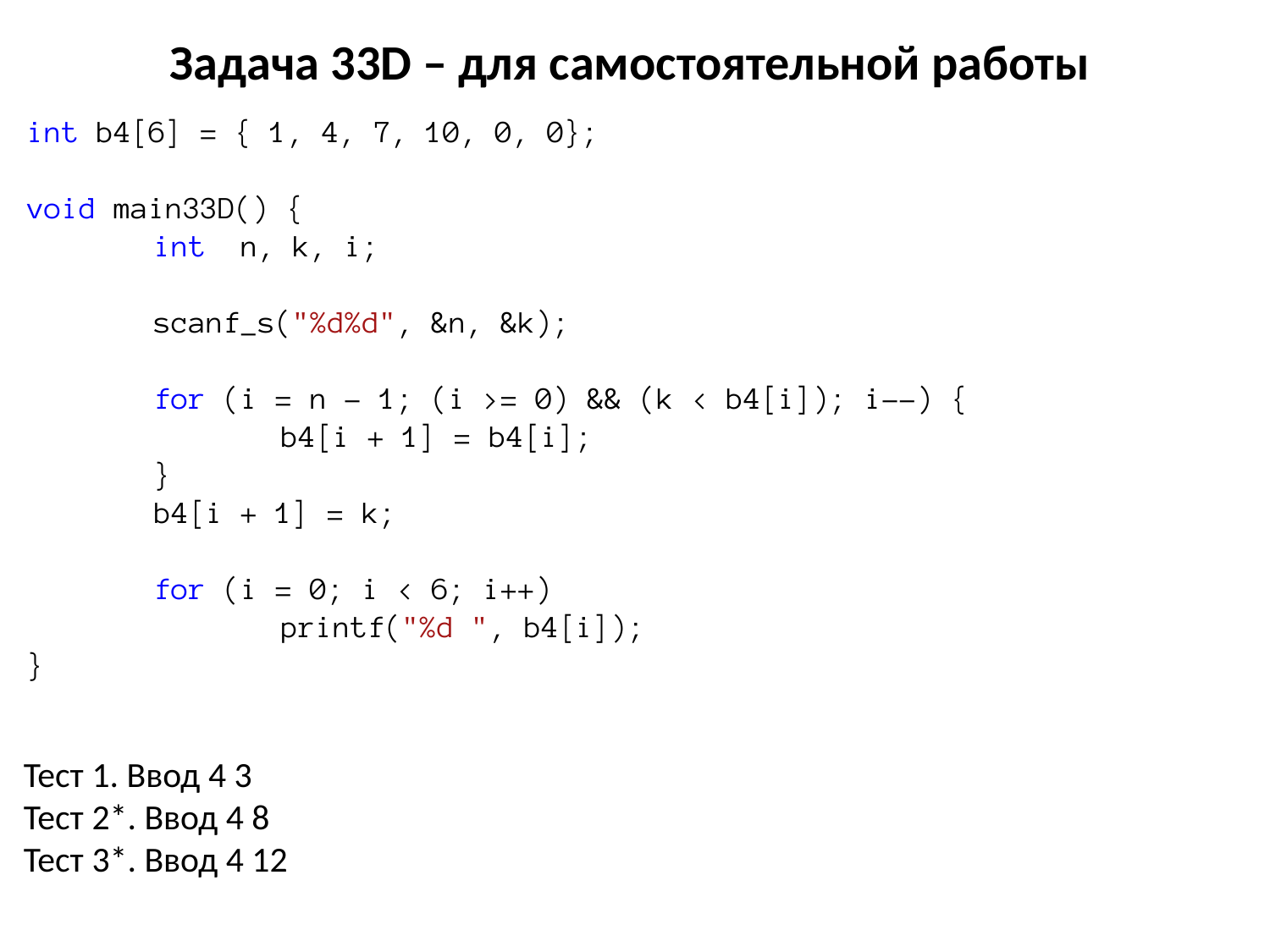

# Задача 33D – для самостоятельной работы
int b4[6] = { 1, 4, 7, 10, 0, 0};

void main33D() {
	int  n, k, i;

	scanf_s("%d%d", &n, &k);

	for (i = n - 1; (i >= 0) && (k < b4[i]); i--) {
		b4[i + 1] = b4[i];
	}
	b4[i + 1] = k;

	for (i = 0; i < 6; i++)
		printf("%d ", b4[i]);
}
Тест 1. Ввод 4 3
Тест 2*. Ввод 4 8
Тест 3*. Ввод 4 12